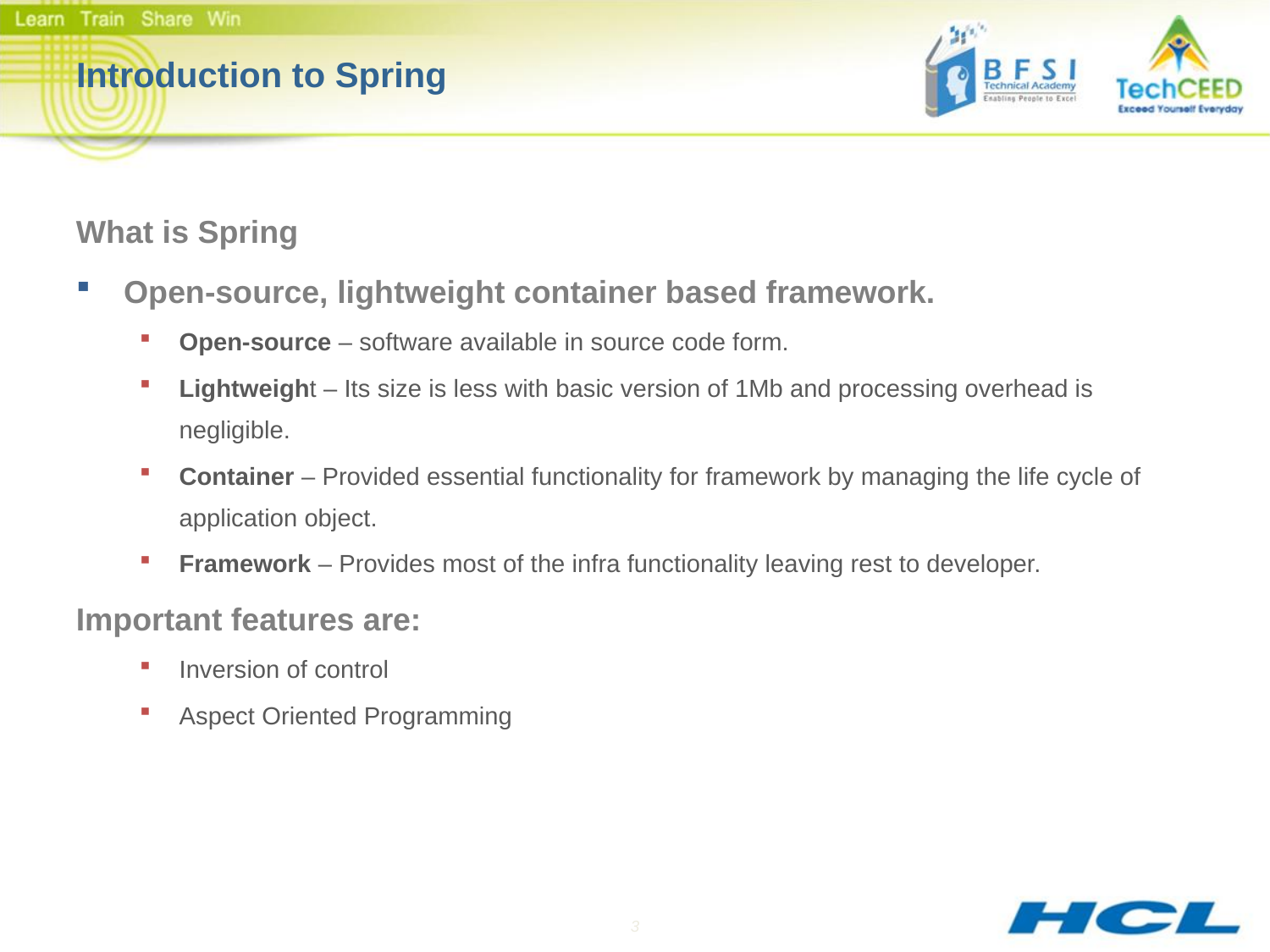

# Introduction to Spring
What is Spring
Open-source, lightweight container based framework.
Open-source – software available in source code form.
Lightweight – Its size is less with basic version of 1Mb and processing overhead is negligible.
Container – Provided essential functionality for framework by managing the life cycle of application object.
Framework – Provides most of the infra functionality leaving rest to developer.
Important features are:
Inversion of control
Aspect Oriented Programming

3